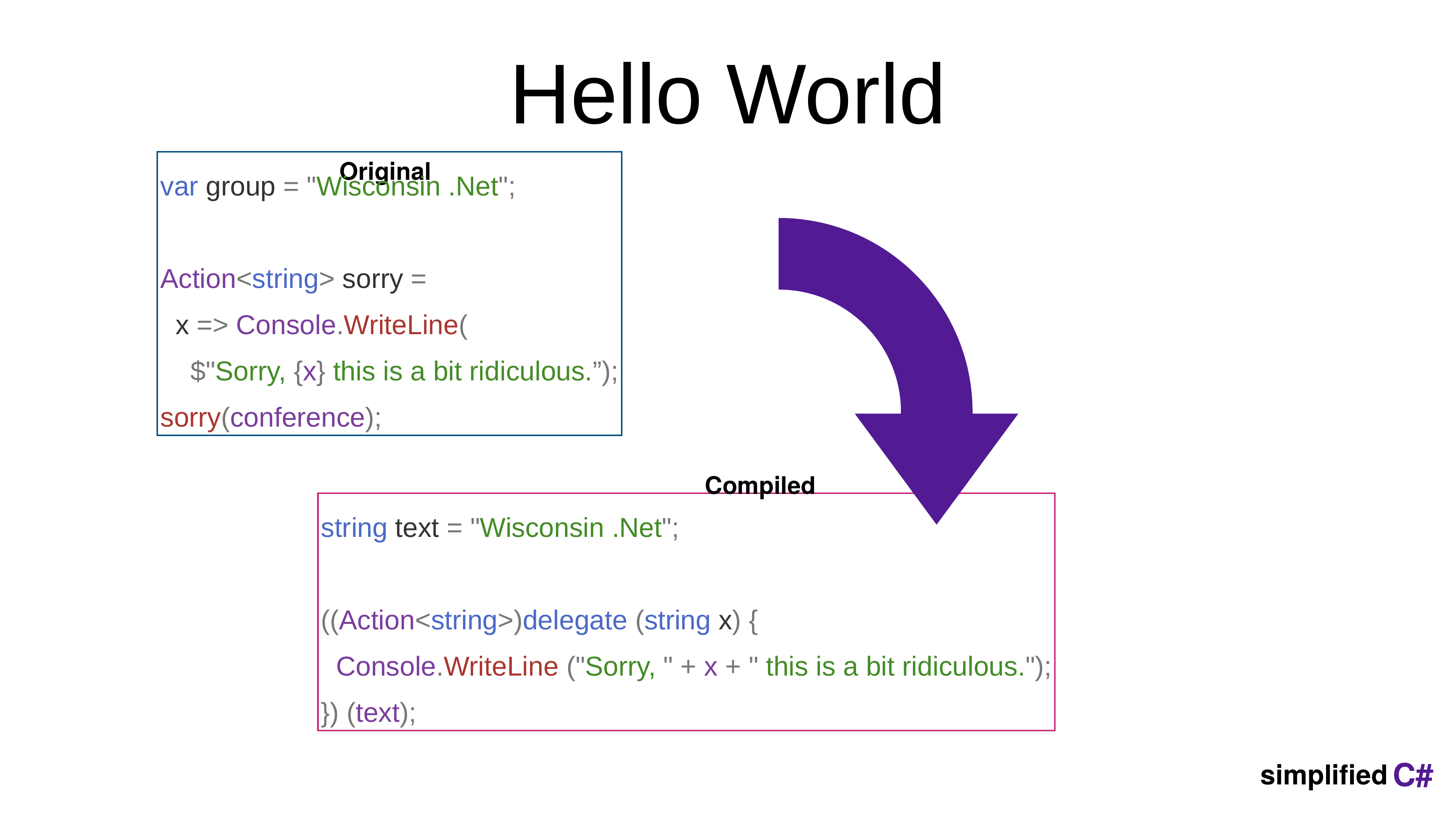

# Hello World
Original
var group = "Wisconsin .Net";

Action<string> sorry =
  x => Console.WriteLine(
    $"Sorry, {x} this is a bit ridiculous.”);
sorry(conference);

Compiled
string text = "Wisconsin .Net";

((Action<string>)delegate (string x) {
  Console.WriteLine ("Sorry, " + x + " this is a bit ridiculous.");
}) (text);
C#
simplified